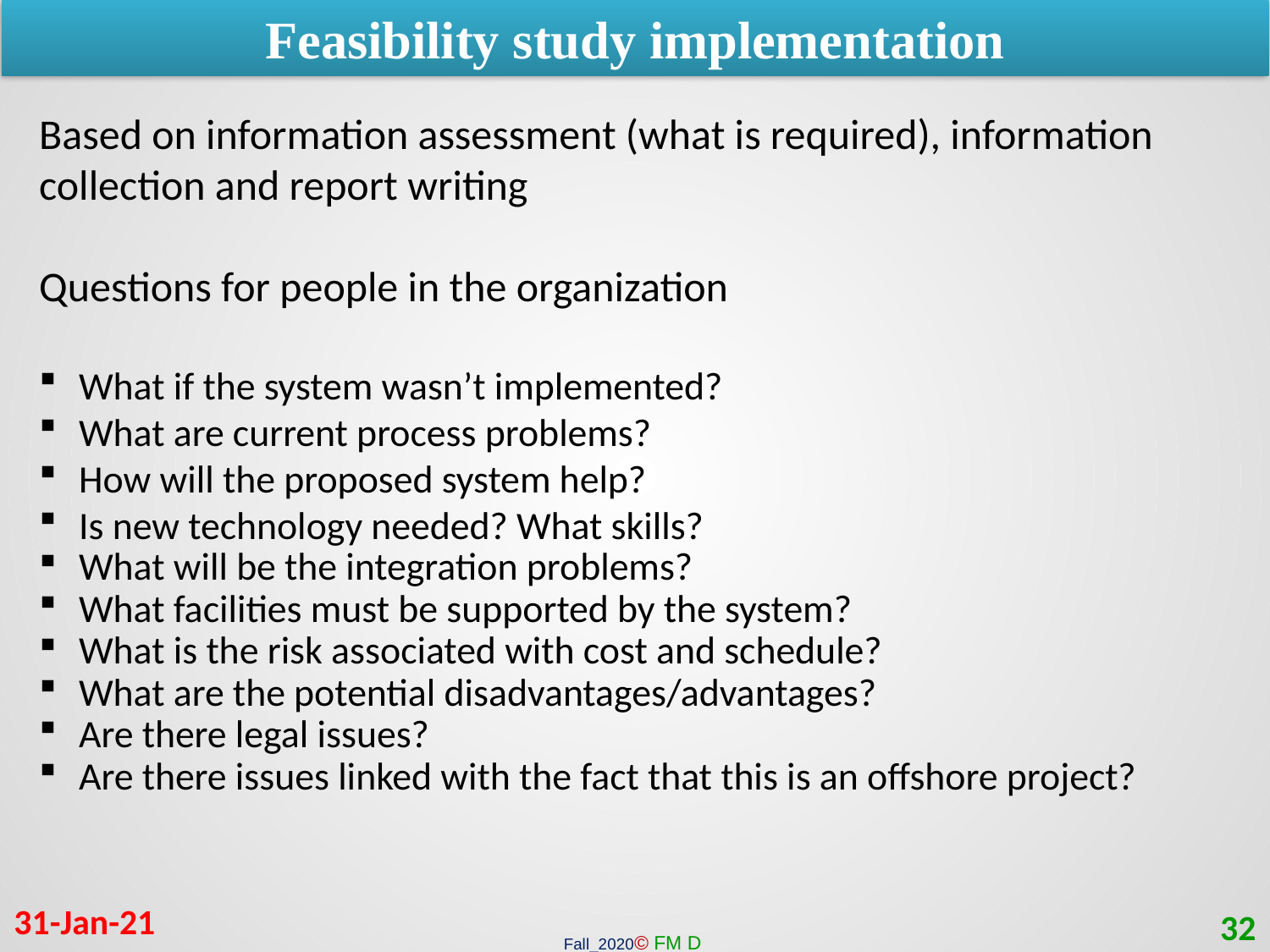

Feasibility study implementation
Based on information assessment (what is required), information collection and report writing

Questions for people in the organization

What if the system wasn’t implemented?
What are current process problems?
How will the proposed system help?
Is new technology needed? What skills?
What will be the integration problems?
What facilities must be supported by the system?
What is the risk associated with cost and schedule?
What are the potential disadvantages/advantages?
Are there legal issues?
Are there issues linked with the fact that this is an offshore project?

31-Jan-21
32